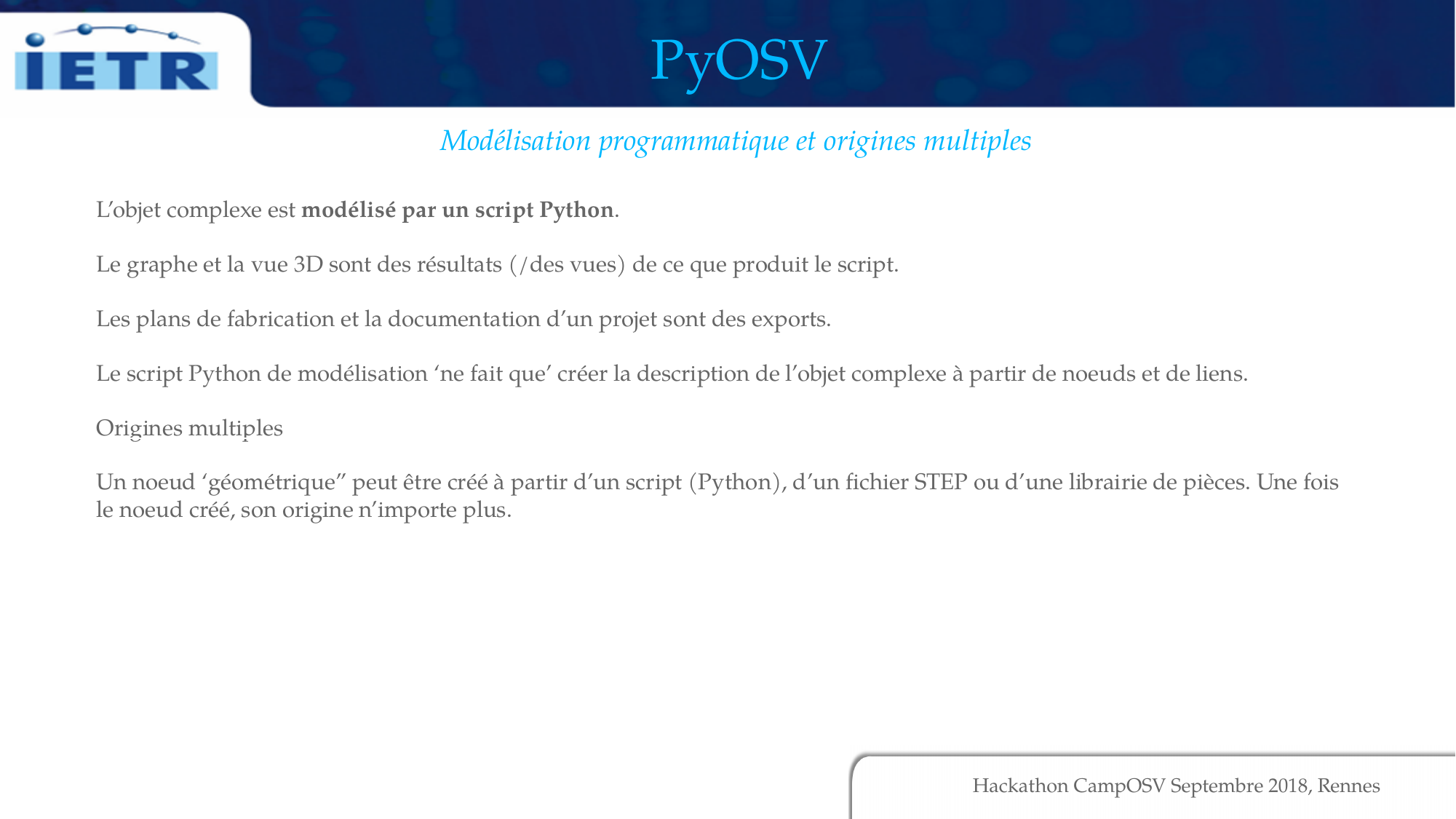

PyOSV
Modélisation programmatique et origines multiples
L’objet complexe est modélisé par un script Python.

Le graphe et la vue 3D sont des résultats (/des vues) de ce que produit le script.

Les plans de fabrication et la documentation d’un projet sont des exports.

Le script Python de modélisation ‘ne fait que’ créer la description de l’objet complexe à partir de noeuds et de liens.

Origines multiples

Un noeud ‘géométrique” peut être créé à partir d’un script (Python), d’un fichier STEP ou d’une librairie de pièces. Une fois le noeud créé, son origine n’importe plus.

Hackathon CampOSV Septembre 2018, Rennes